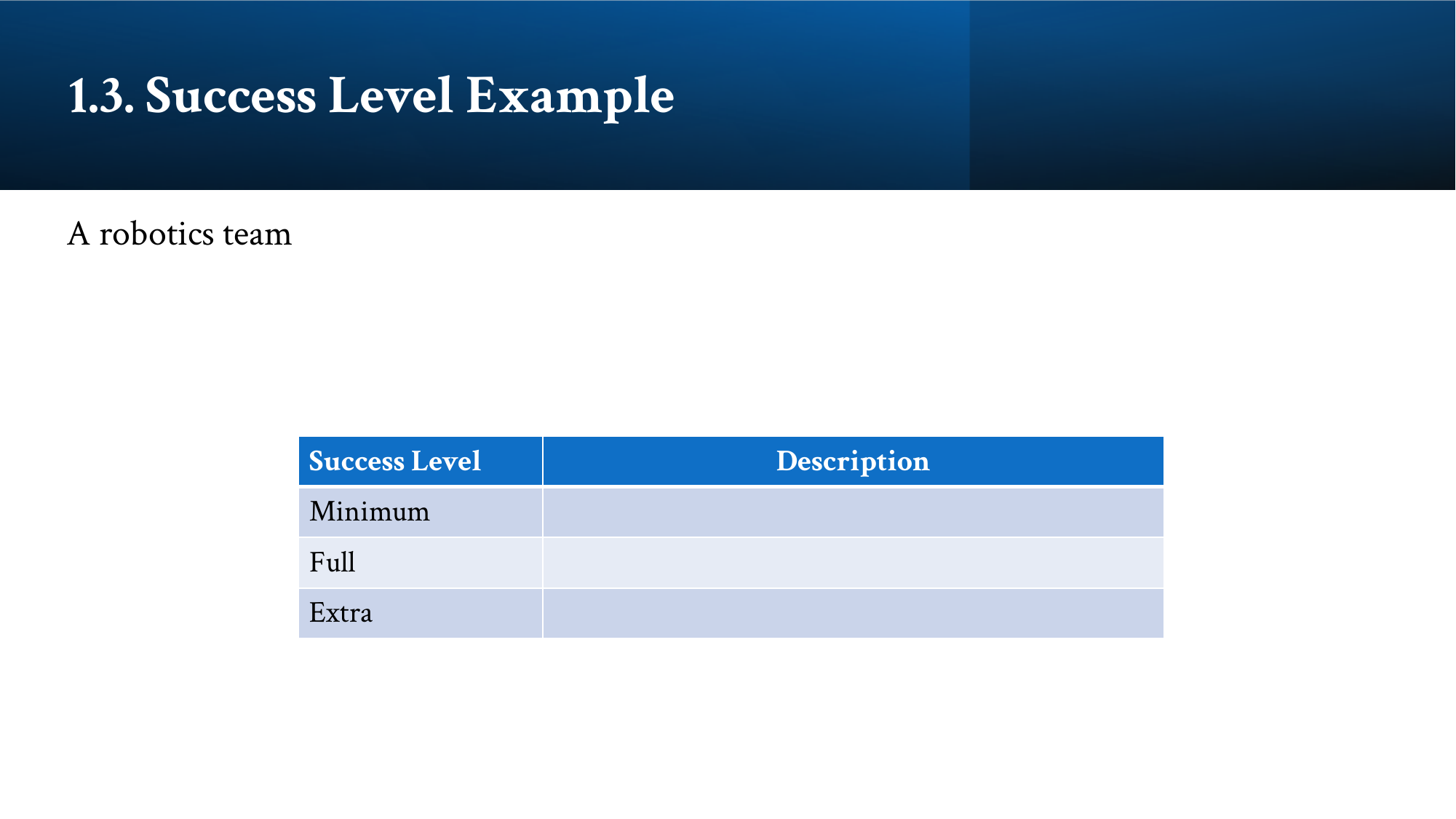

# 1.3. Success Level Example
A robotics team

| Success Level | Description |
| --- | --- |
| Minimum |  |
| Full |  |
| Extra |  |